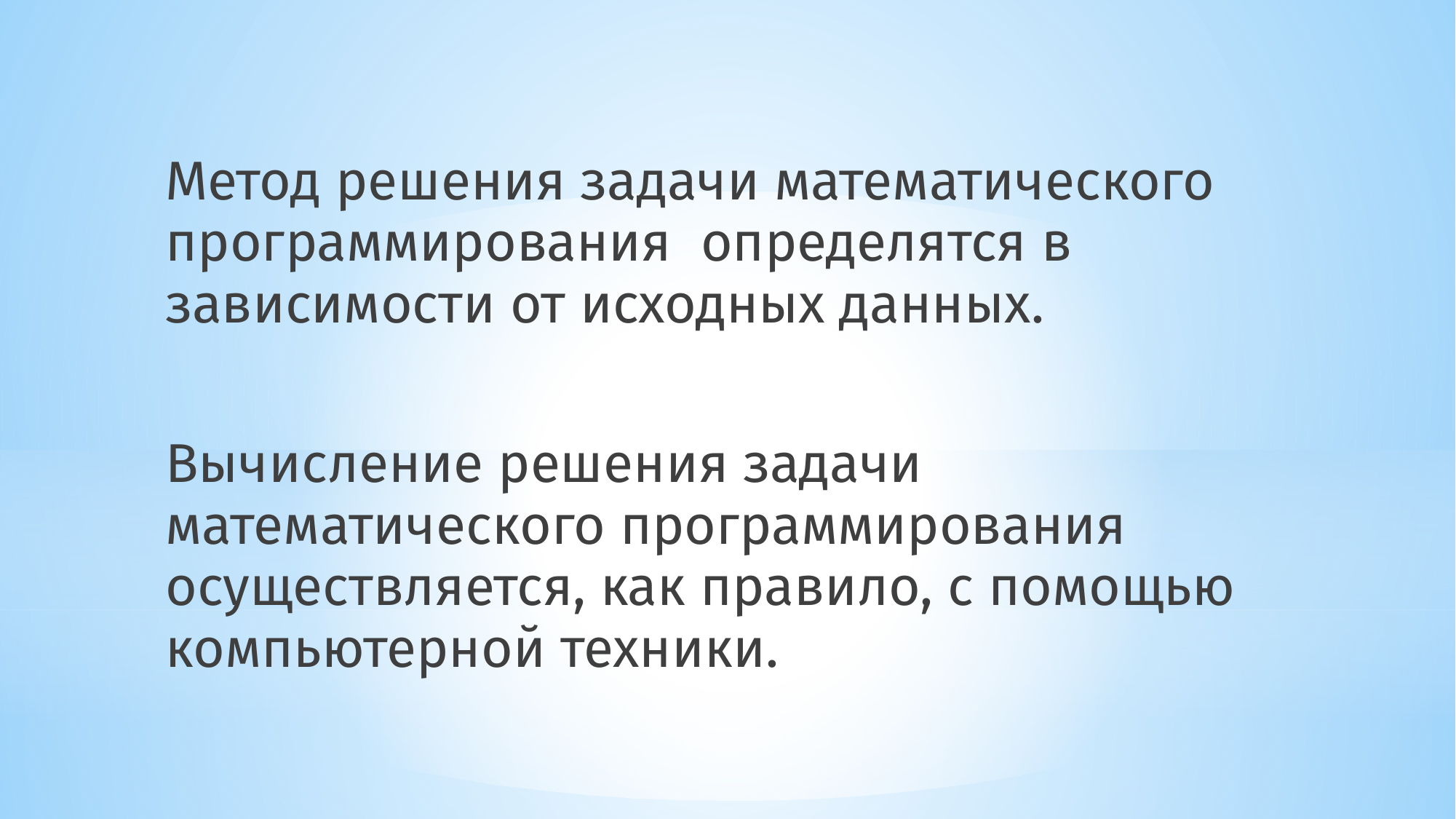

Метод решения задачи математического программирования  определятся в зависимости от исходных данных.

Вычисление решения задачи математического программирования   осуществляется, как правило, с помощью компьютерной техники.